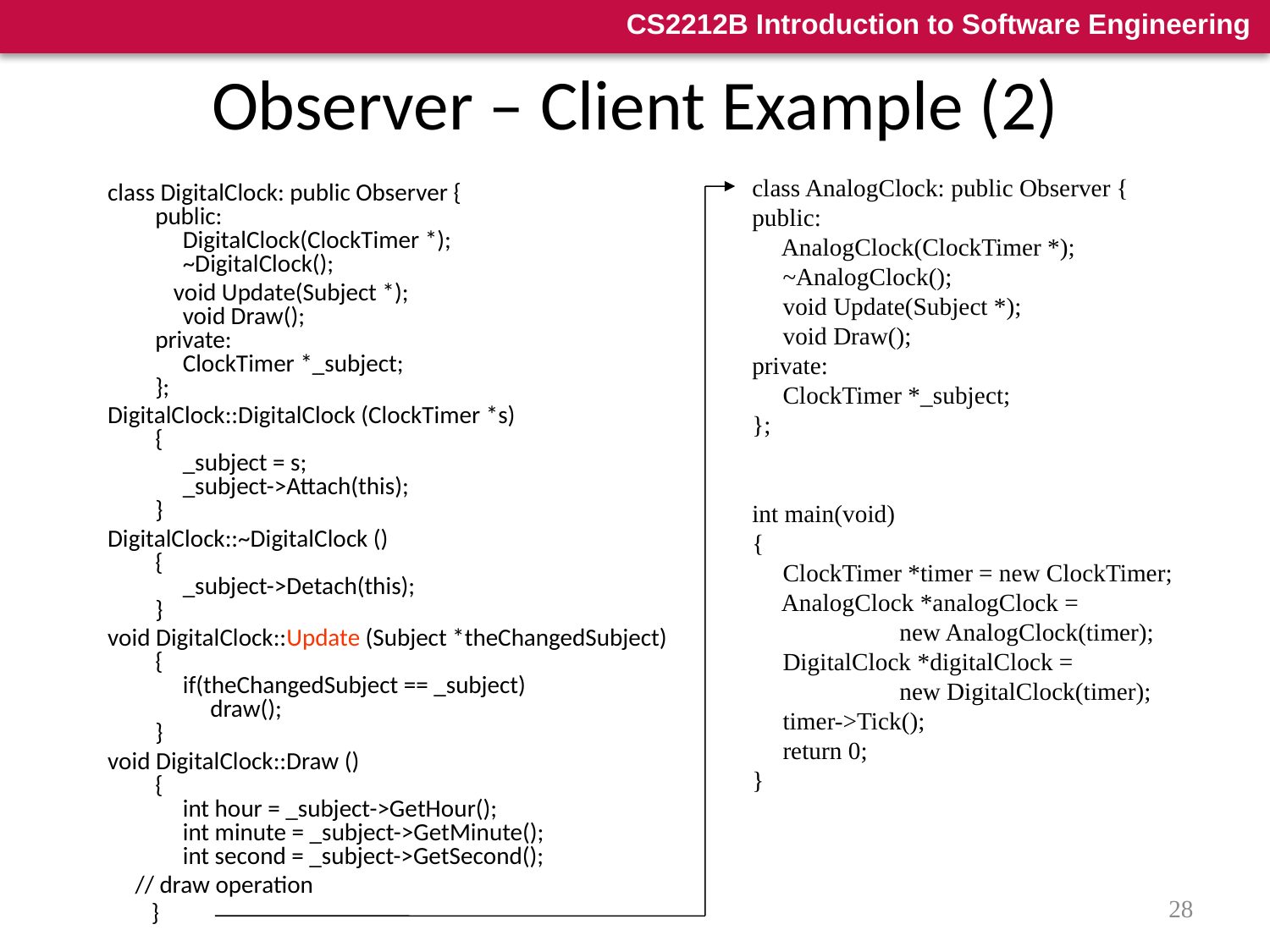

# Observer – Client Example (2)
class AnalogClock: public Observer {
public:
     AnalogClock(ClockTimer *);
     ~AnalogClock();
     void Update(Subject *);
     void Draw();
private:
     ClockTimer *_subject;
};

int main(void)
{
     ClockTimer *timer = new ClockTimer;
     AnalogClock *analogClock =
                        new AnalogClock(timer);
     DigitalClock *digitalClock =
                        new DigitalClock(timer);
     timer->Tick();
     return 0;
}

class DigitalClock: public Observer {
public:
     DigitalClock(ClockTimer *);
     ~DigitalClock();
            void Update(Subject *);
     void Draw();
private:
     ClockTimer *_subject;
};
DigitalClock::DigitalClock (ClockTimer *s)
{
     _subject = s;
     _subject->Attach(this);
}
DigitalClock::~DigitalClock ()
{
     _subject->Detach(this);
}
void DigitalClock::Update (Subject *theChangedSubject)
{
     if(theChangedSubject == _subject)
          draw();
}
void DigitalClock::Draw ()
{
     int hour = _subject->GetHour();
     int minute = _subject->GetMinute();
     int second = _subject->GetSecond();
     // draw operation
        }

28